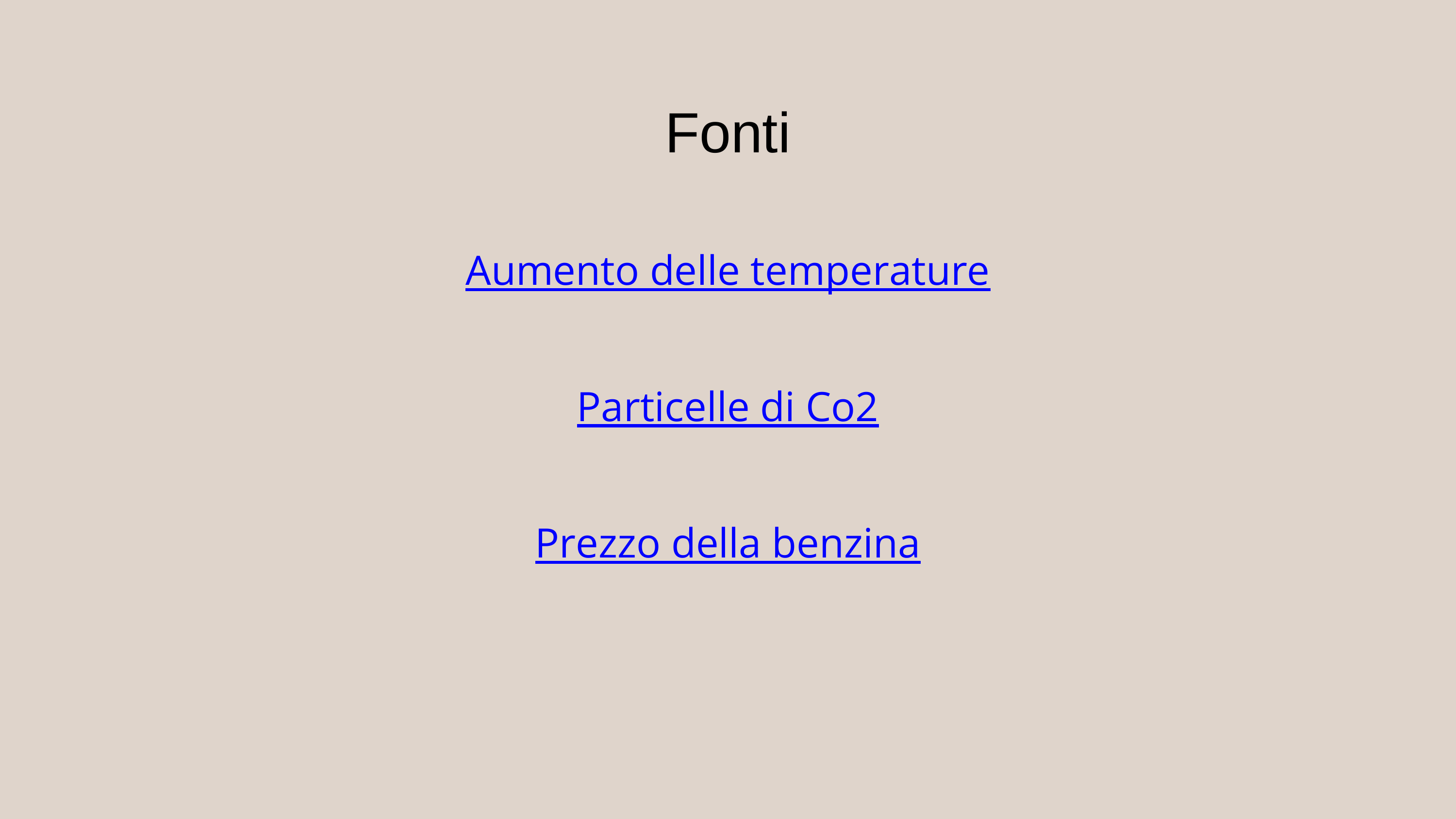

Fonti
Aumento delle temperature
Particelle di Co2
Prezzo della benzina